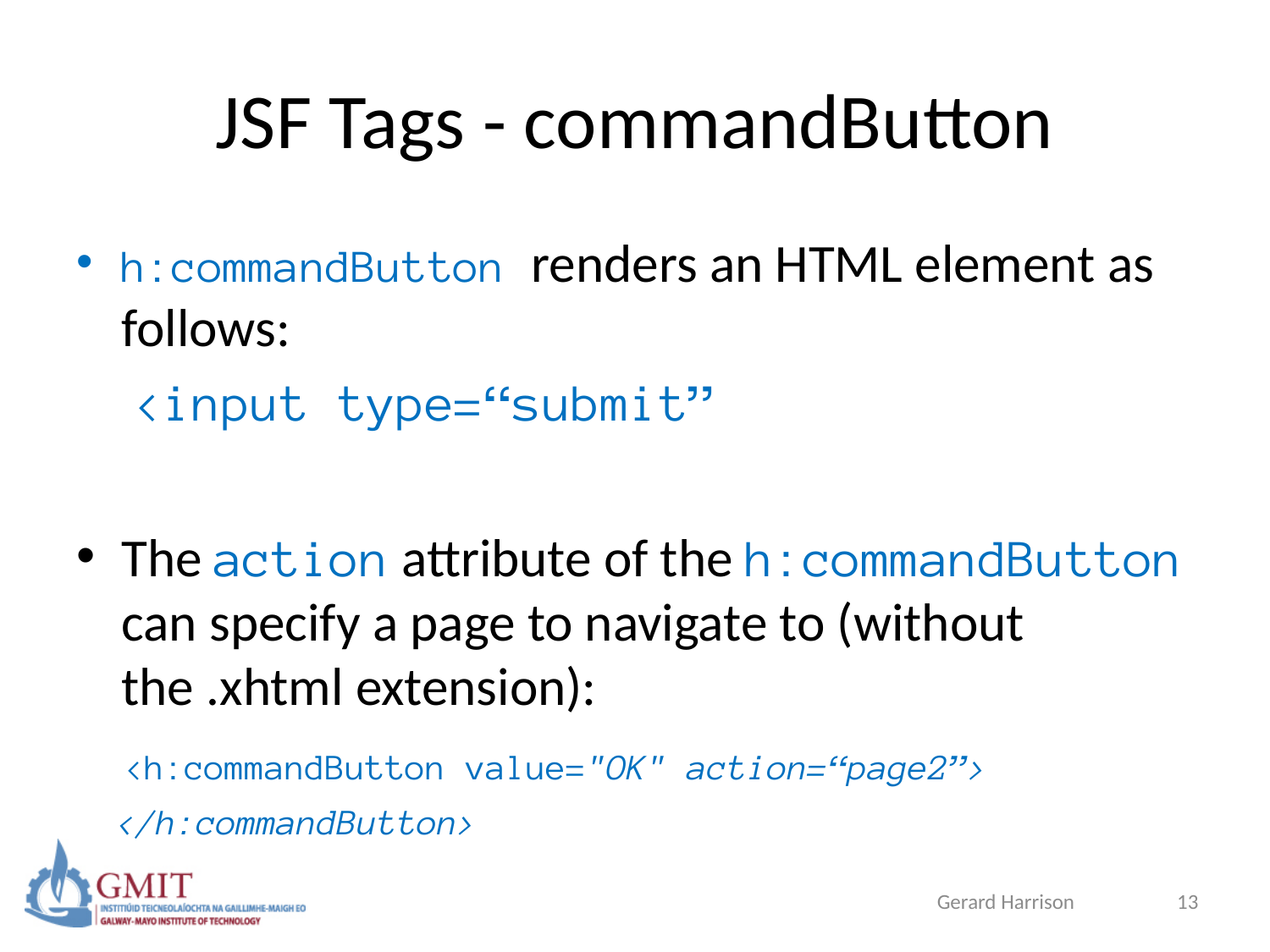

# JSF Tags - commandButton
h:commandButton renders an HTML element as follows:
  <input type=“submit”

The action attribute of the h:commandButton can specify a page to navigate to (without the .xhtml extension):
    <h:commandButton value="OK" action=“page2”>
  </h:commandButton>
Gerard Harrison
13